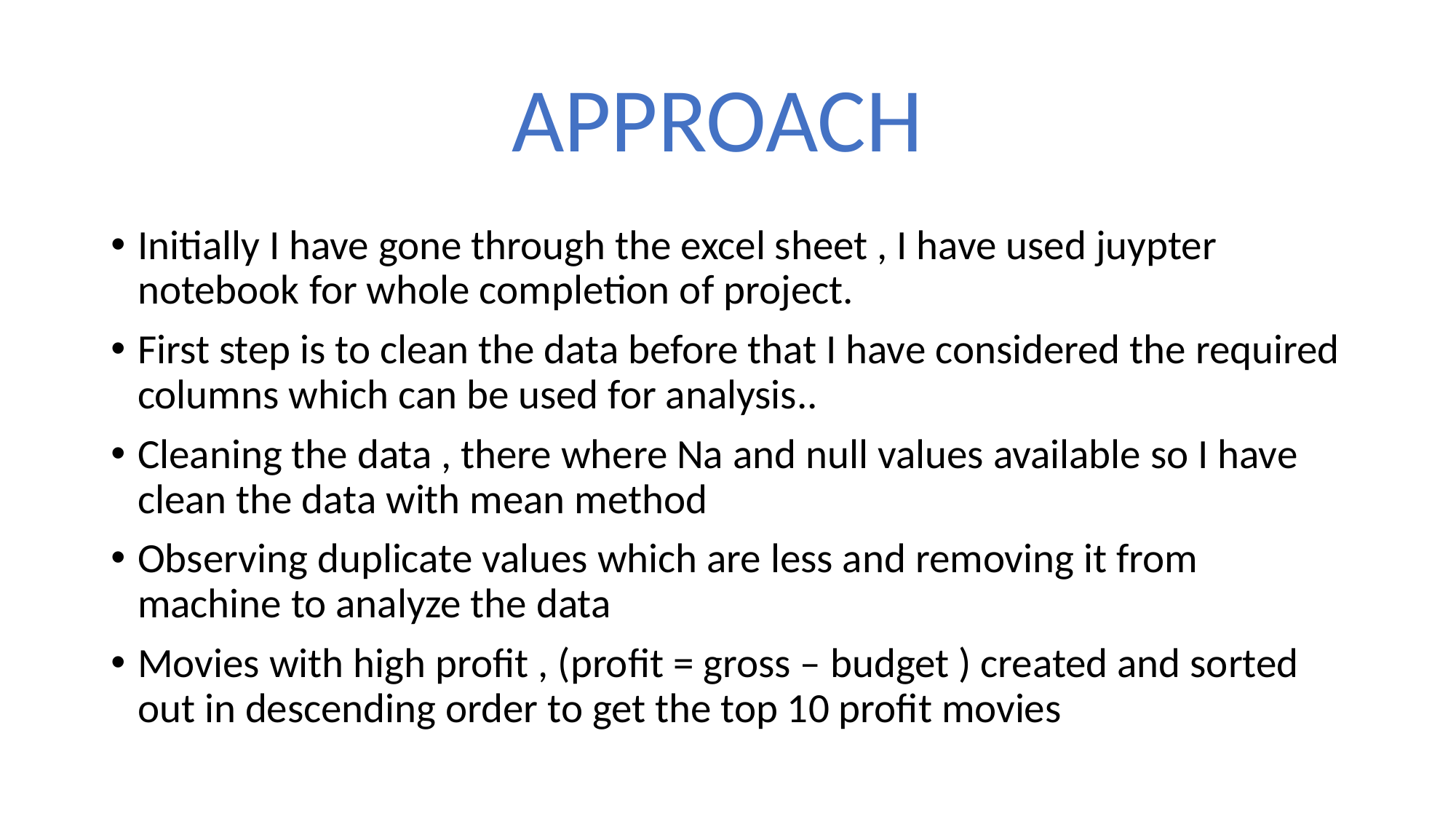

# APPROACH
Initially I have gone through the excel sheet , I have used juypter notebook for whole completion of project.
First step is to clean the data before that I have considered the required columns which can be used for analysis..
Cleaning the data , there where Na and null values available so I have clean the data with mean method
Observing duplicate values which are less and removing it from machine to analyze the data
Movies with high profit , (profit = gross – budget ) created and sorted out in descending order to get the top 10 profit movies